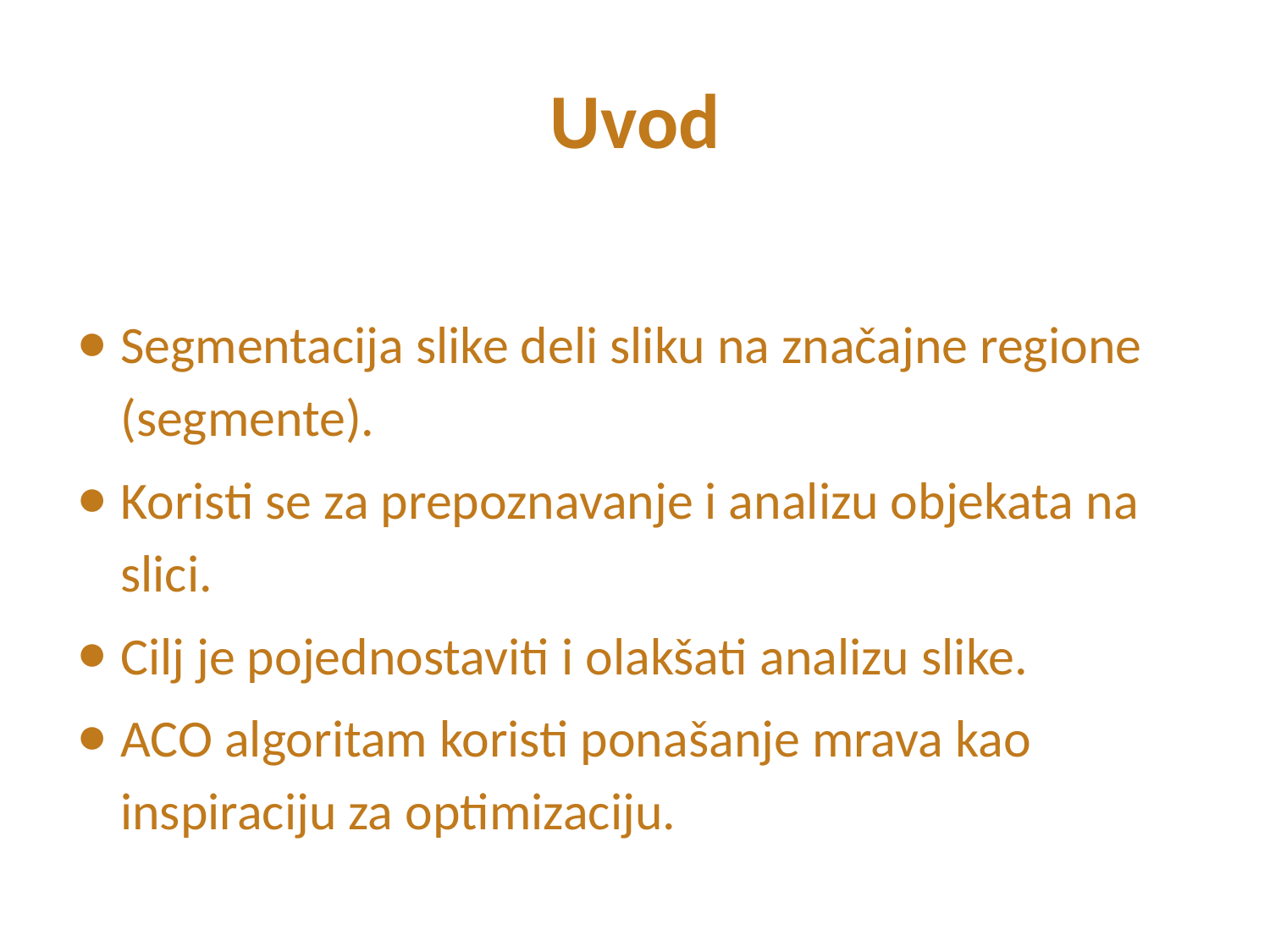

# Uvod

Segmentacija slike deli sliku na značajne regione (segmente).
Koristi se za prepoznavanje i analizu objekata na slici.
Cilj je pojednostaviti i olakšati analizu slike.
ACO algoritam koristi ponašanje mrava kao inspiraciju za optimizaciju.